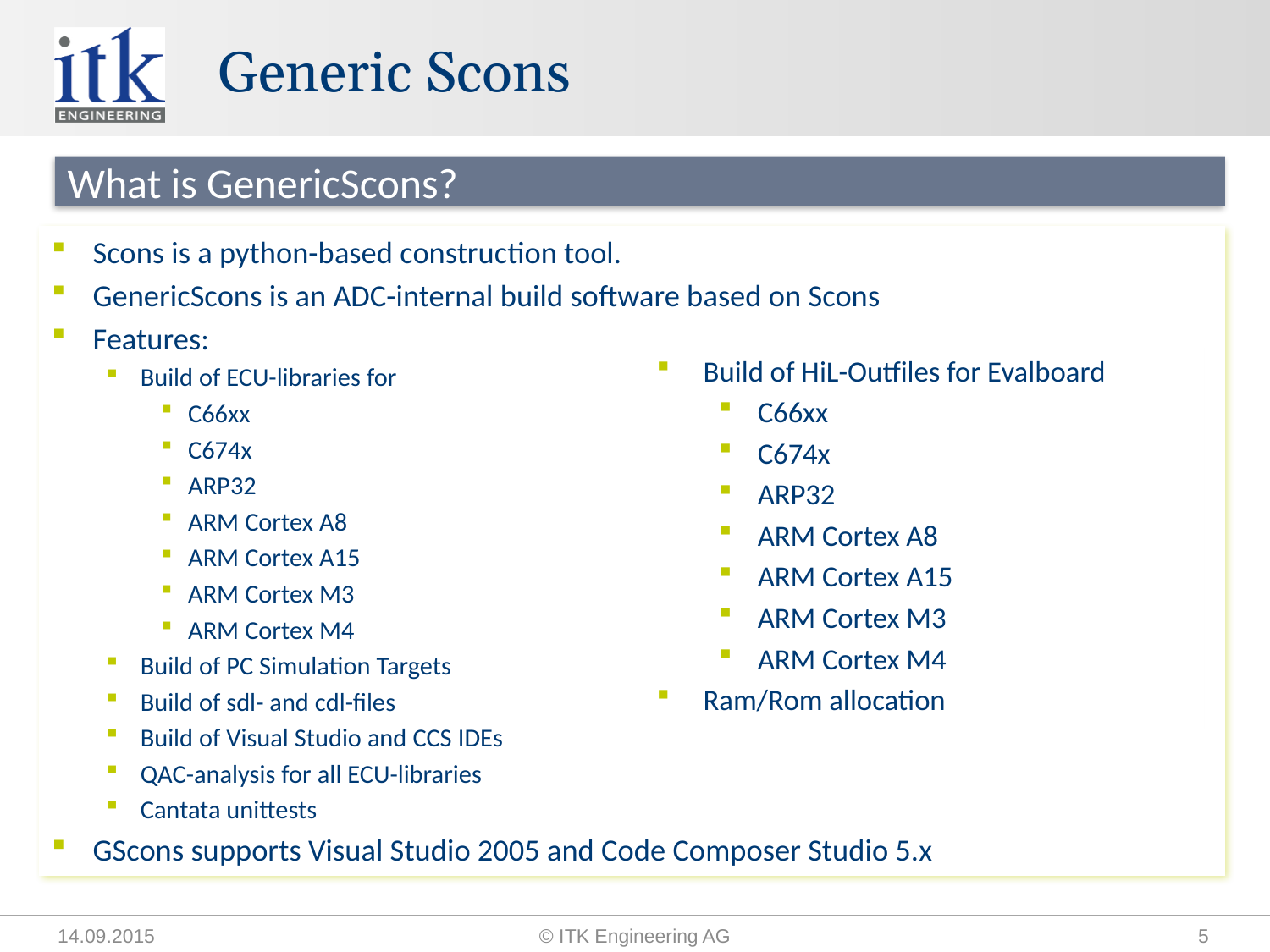

# Generic Scons
What is GenericScons?
Scons is a python-based construction tool.
GenericScons is an ADC-internal build software based on Scons
Features:
Build of ECU-libraries for
C66xx
C674x
ARP32
ARM Cortex A8
ARM Cortex A15
ARM Cortex M3
ARM Cortex M4
Build of PC Simulation Targets
Build of sdl- and cdl-files
Build of Visual Studio and CCS IDEs
QAC-analysis for all ECU-libraries
Cantata unittests
GScons supports Visual Studio 2005 and Code Composer Studio 5.x

Build of HiL-Outfiles for Evalboard
C66xx
C674x
ARP32
ARM Cortex A8
ARM Cortex A15
ARM Cortex M3
ARM Cortex M4
Ram/Rom allocation
14.09.2015
© ITK Engineering AG
5